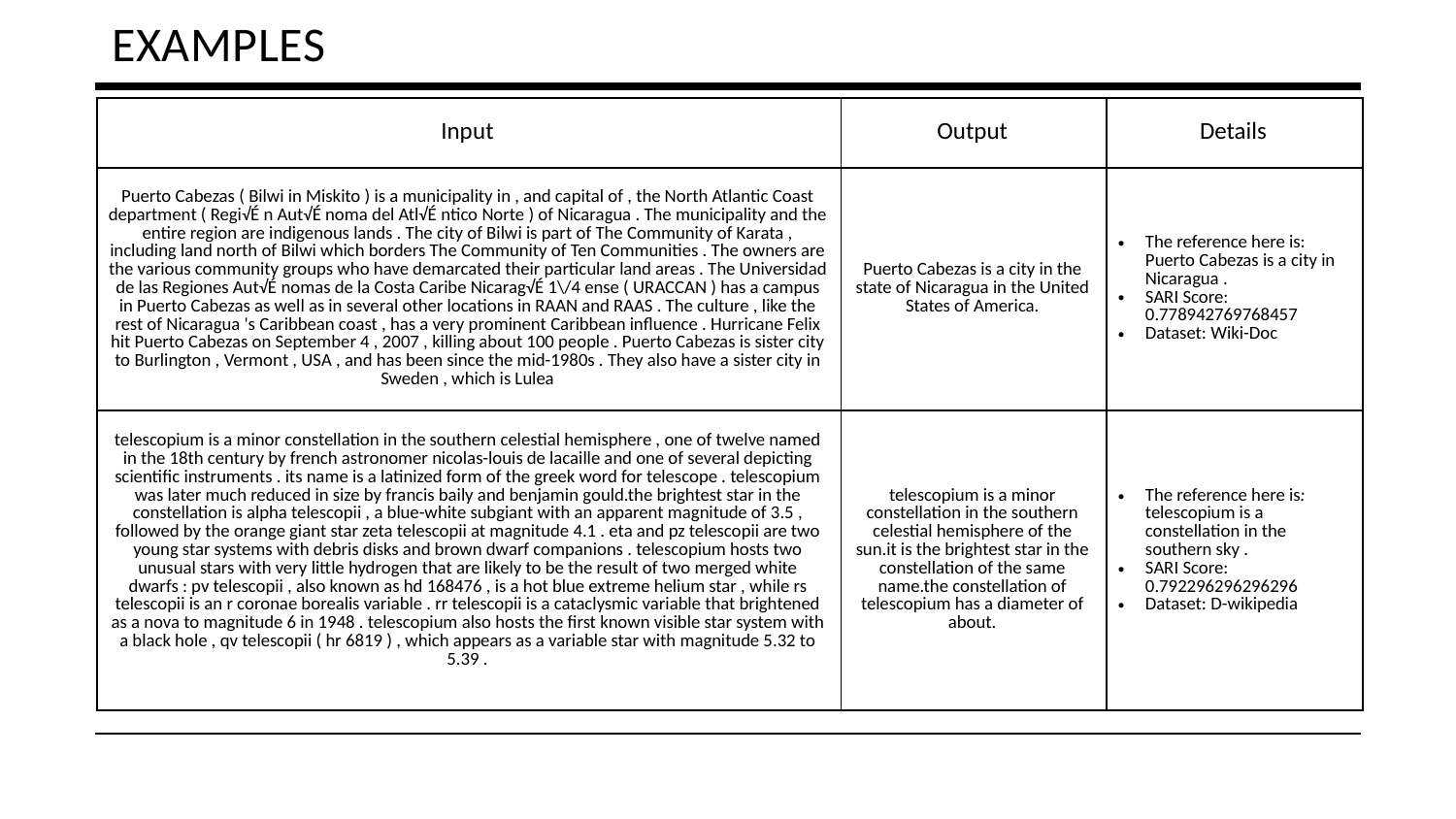

Examples
| Input | Output | Details |
| --- | --- | --- |
| Puerto Cabezas ( Bilwi in Miskito ) is a municipality in , and capital of , the North Atlantic Coast department ( Regi√É n Aut√É noma del Atl√É ntico Norte ) of Nicaragua . The municipality and the entire region are indigenous lands . The city of Bilwi is part of The Community of Karata , including land north of Bilwi which borders The Community of Ten Communities . The owners are the various community groups who have demarcated their particular land areas . The Universidad de las Regiones Aut√É nomas de la Costa Caribe Nicarag√É 1\/4 ense ( URACCAN ) has a campus in Puerto Cabezas as well as in several other locations in RAAN and RAAS . The culture , like the rest of Nicaragua 's Caribbean coast , has a very prominent Caribbean influence . Hurricane Felix hit Puerto Cabezas on September 4 , 2007 , killing about 100 people . Puerto Cabezas is sister city to Burlington , Vermont , USA , and has been since the mid-1980s . They also have a sister city in Sweden , which is Lulea | Puerto Cabezas is a city in the state of Nicaragua in the United States of America. | The reference here is: Puerto Cabezas is a city in Nicaragua . SARI Score: 0.778942769768457 Dataset: Wiki-Doc |
| telescopium is a minor constellation in the southern celestial hemisphere , one of twelve named in the 18th century by french astronomer nicolas-louis de lacaille and one of several depicting scientific instruments . its name is a latinized form of the greek word for telescope . telescopium was later much reduced in size by francis baily and benjamin gould.the brightest star in the constellation is alpha telescopii , a blue-white subgiant with an apparent magnitude of 3.5 , followed by the orange giant star zeta telescopii at magnitude 4.1 . eta and pz telescopii are two young star systems with debris disks and brown dwarf companions . telescopium hosts two unusual stars with very little hydrogen that are likely to be the result of two merged white dwarfs : pv telescopii , also known as hd 168476 , is a hot blue extreme helium star , while rs telescopii is an r coronae borealis variable . rr telescopii is a cataclysmic variable that brightened as a nova to magnitude 6 in 1948 . telescopium also hosts the first known visible star system with a black hole , qv telescopii ( hr 6819 ) , which appears as a variable star with magnitude 5.32 to 5.39 . | telescopium is a minor constellation in the southern celestial hemisphere of the sun.it is the brightest star in the constellation of the same name.the constellation of telescopium has a diameter of about. | The reference here is: telescopium is a constellation in the southern sky . SARI Score: 0.792296296296296 Dataset: D-wikipedia |